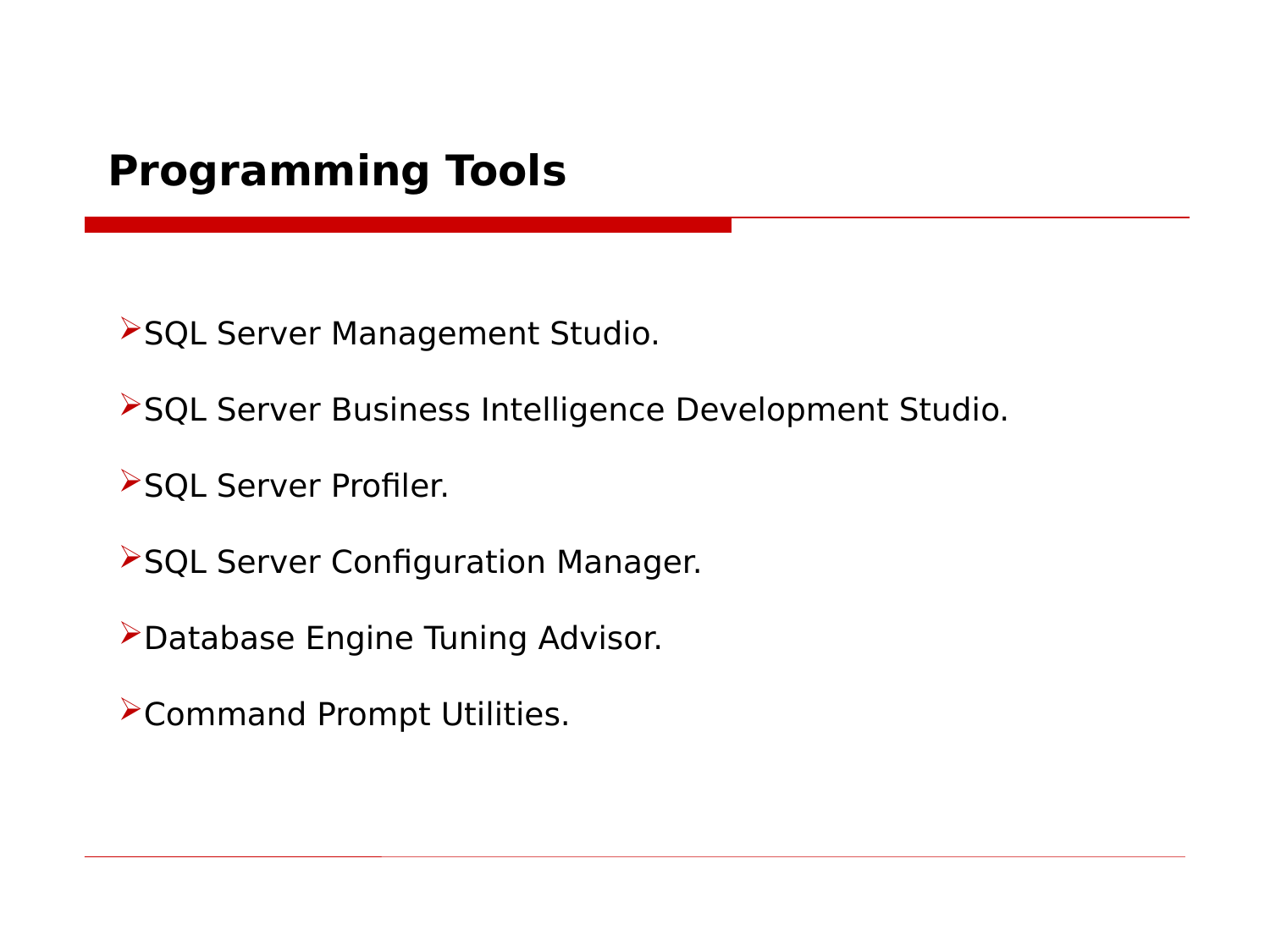

Programming Tools
SQL Server Management Studio.

SQL Server Business Intelligence Development Studio.

SQL Server Profiler.

SQL Server Configuration Manager.

Database Engine Tuning Advisor.

Command Prompt Utilities.